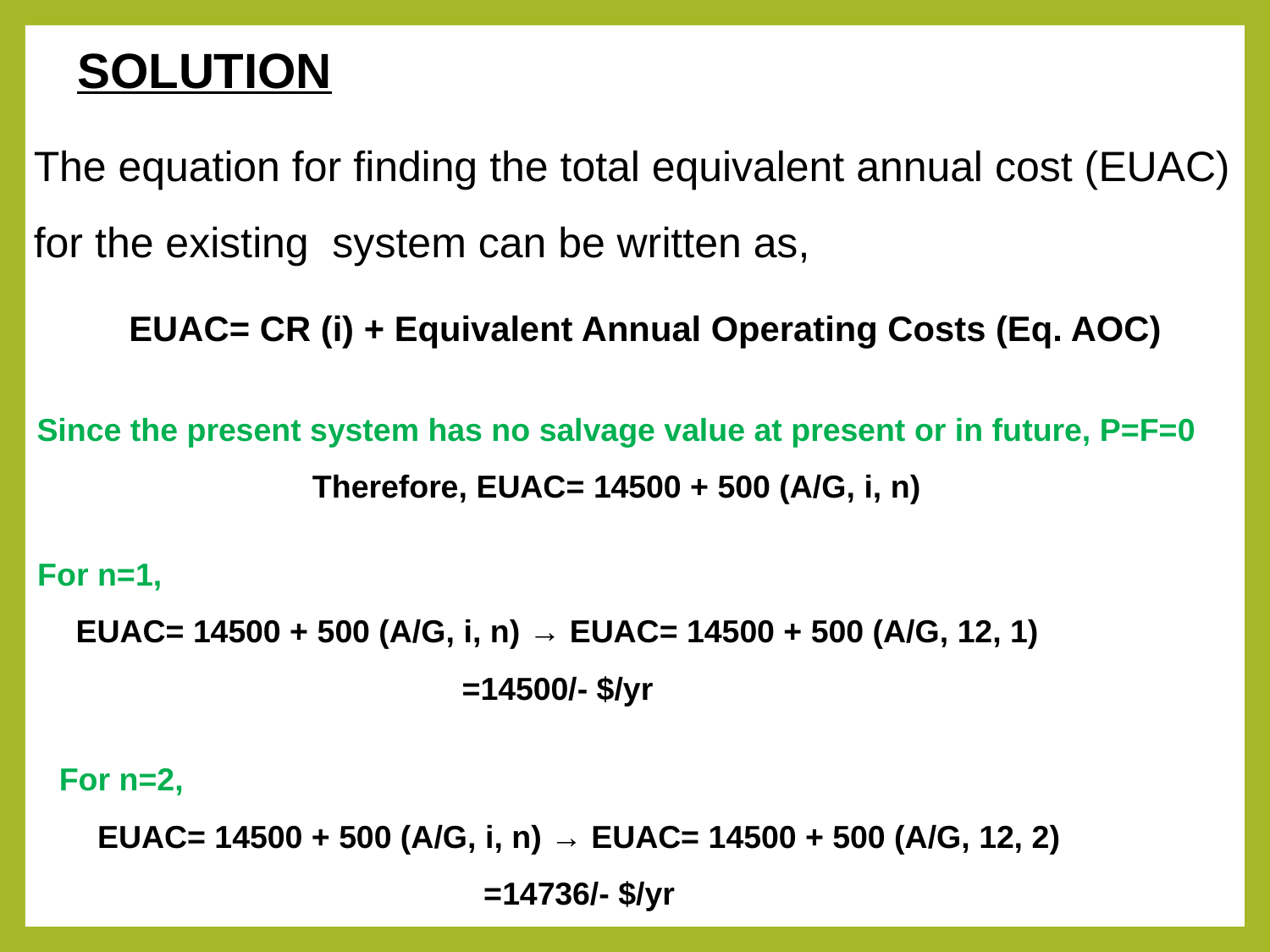

SOLUTION
The equation for finding the total equivalent annual cost (EUAC) for the existing  system can be written as,
EUAC= CR (i) + Equivalent Annual Operating Costs (Eq. AOC)
Since the present system has no salvage value at present or in future, P=F=0
Therefore, EUAC= 14500 + 500 (A/G, i, n)
For n=1,
EUAC= 14500 + 500 (A/G, i, n) → EUAC= 14500 + 500 (A/G, 12, 1)
=14500/- $/yr
For n=2,
EUAC= 14500 + 500 (A/G, i, n) → EUAC= 14500 + 500 (A/G, 12, 2)
=14736/- $/yr